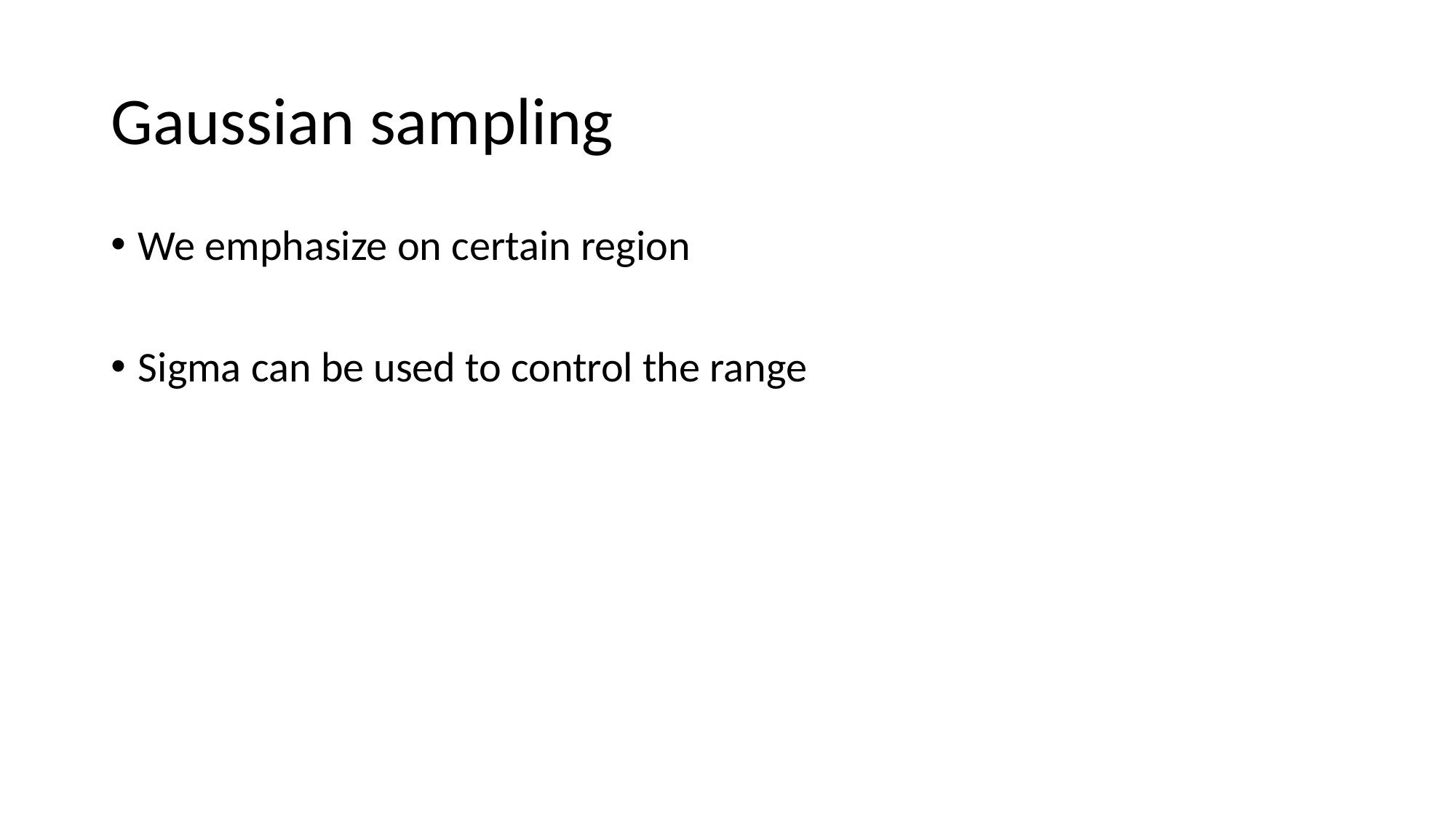

# Gaussian sampling
We emphasize on certain region

Sigma can be used to control the range